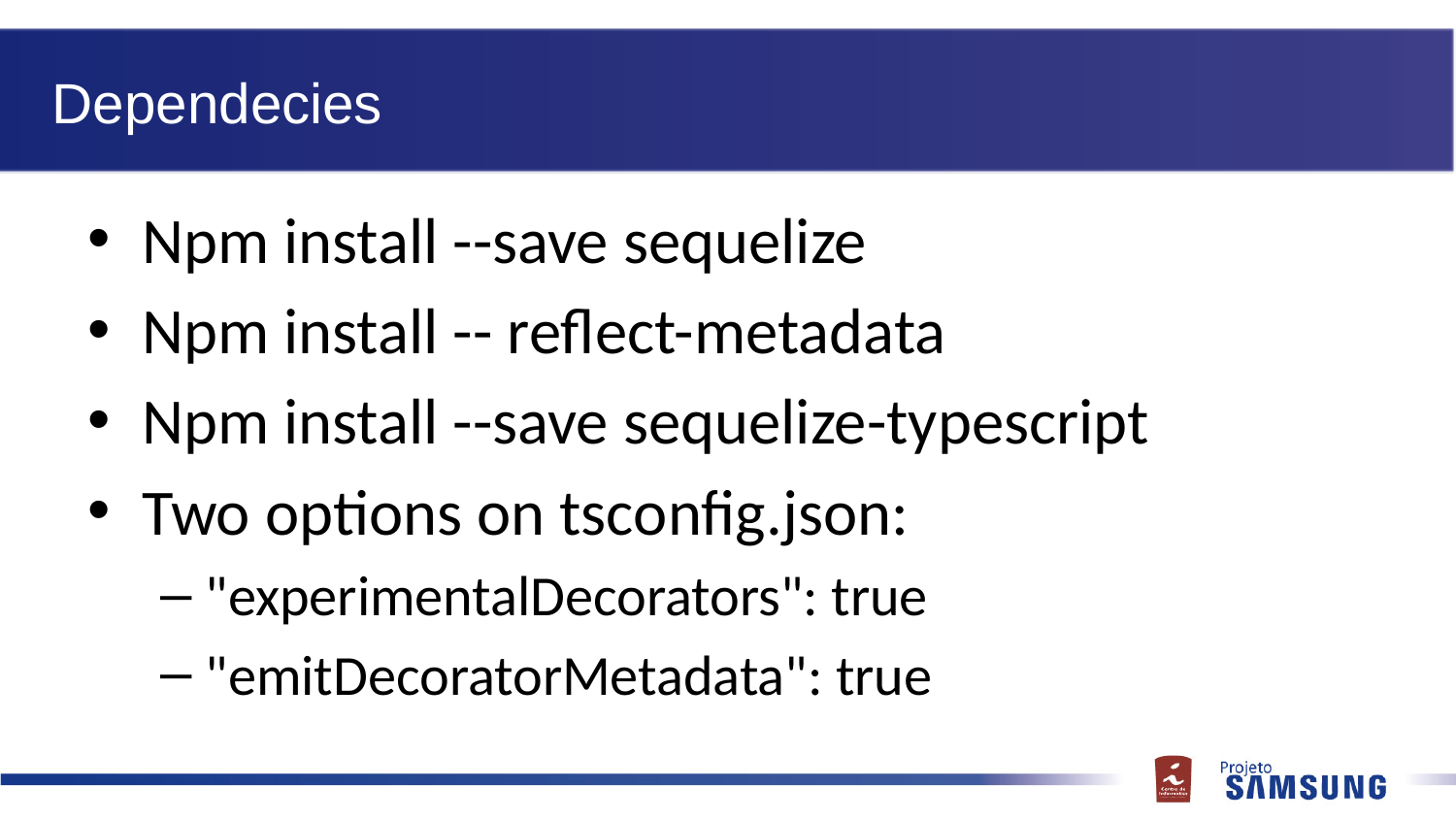

# Dependecies
Npm install --save sequelize
Npm install -- reflect-metadata
Npm install --save sequelize-typescript
Two options on tsconfig.json:
"experimentalDecorators": true
"emitDecoratorMetadata": true